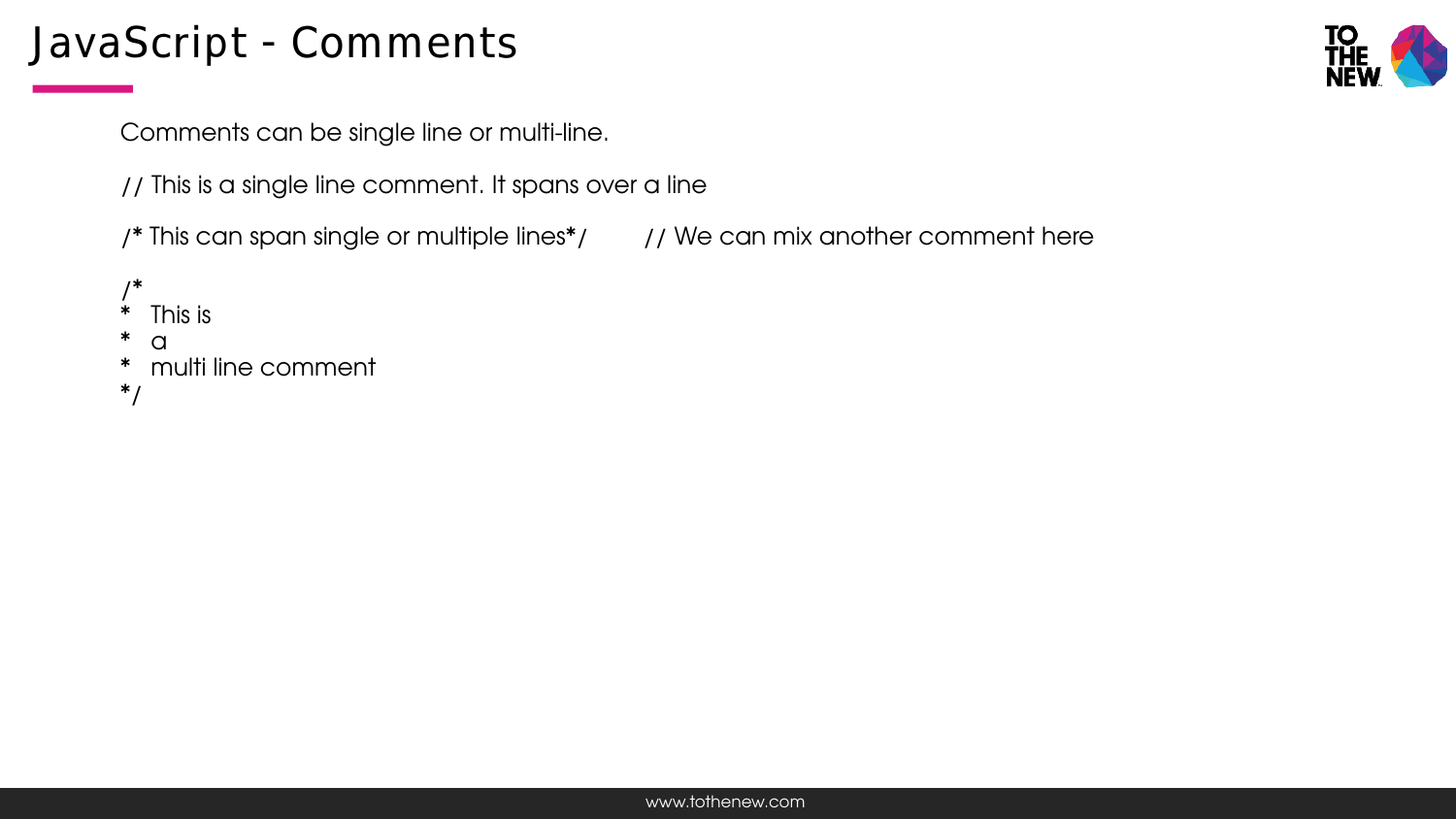

# JavaScript - Comments
Comments can be single line or multi-line.

// This is a single line comment. It spans over a line

/* This can span single or multiple lines*/        // We can mix another comment here

/*
*   This is
*   a
*   multi line comment
*/